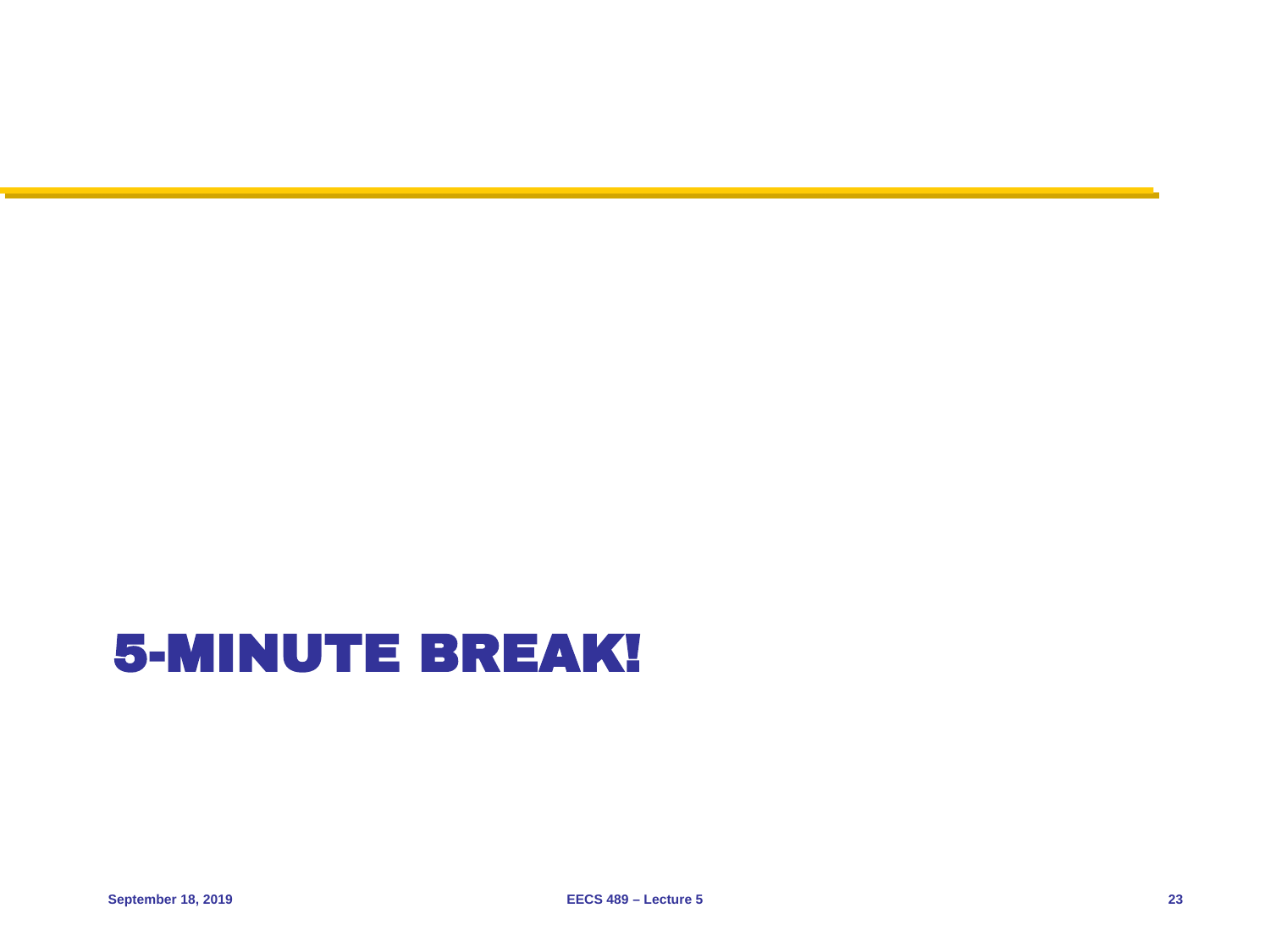

# 5-minute break!
September 18, 2019
EECS 489 – Lecture 5
23